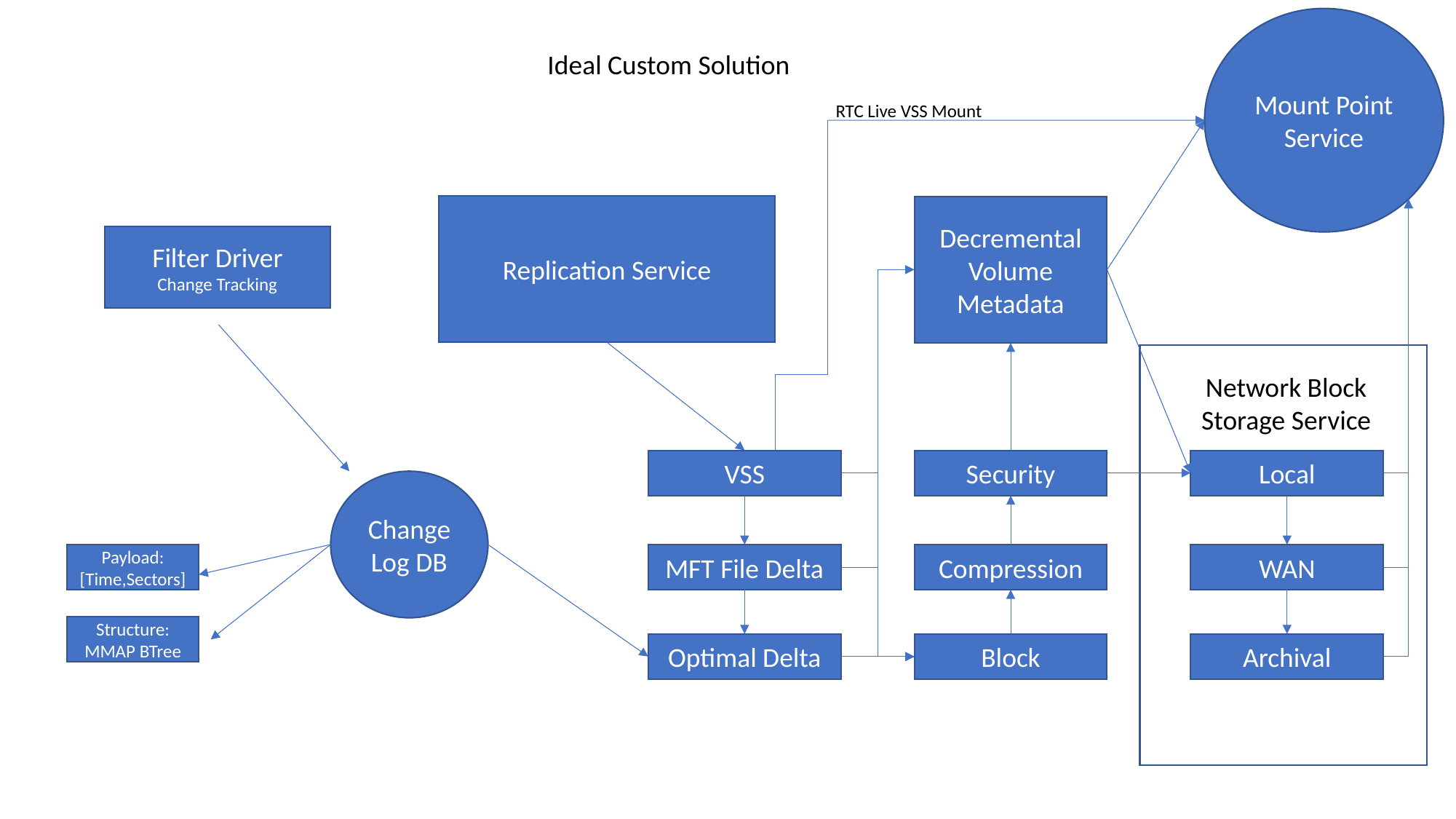

Mount Point
Service
Ideal Custom Solution
RTC Live VSS Mount
Replication Service
Decremental
Volume Metadata
Filter Driver
Change Tracking

Network Block Storage Service
VSS
Security
Local
Change Log DB
MFT File Delta
Compression
WAN
Payload:
[Time,Sectors]
Structure:
MMAP BTree
Optimal Delta
Block
Archival